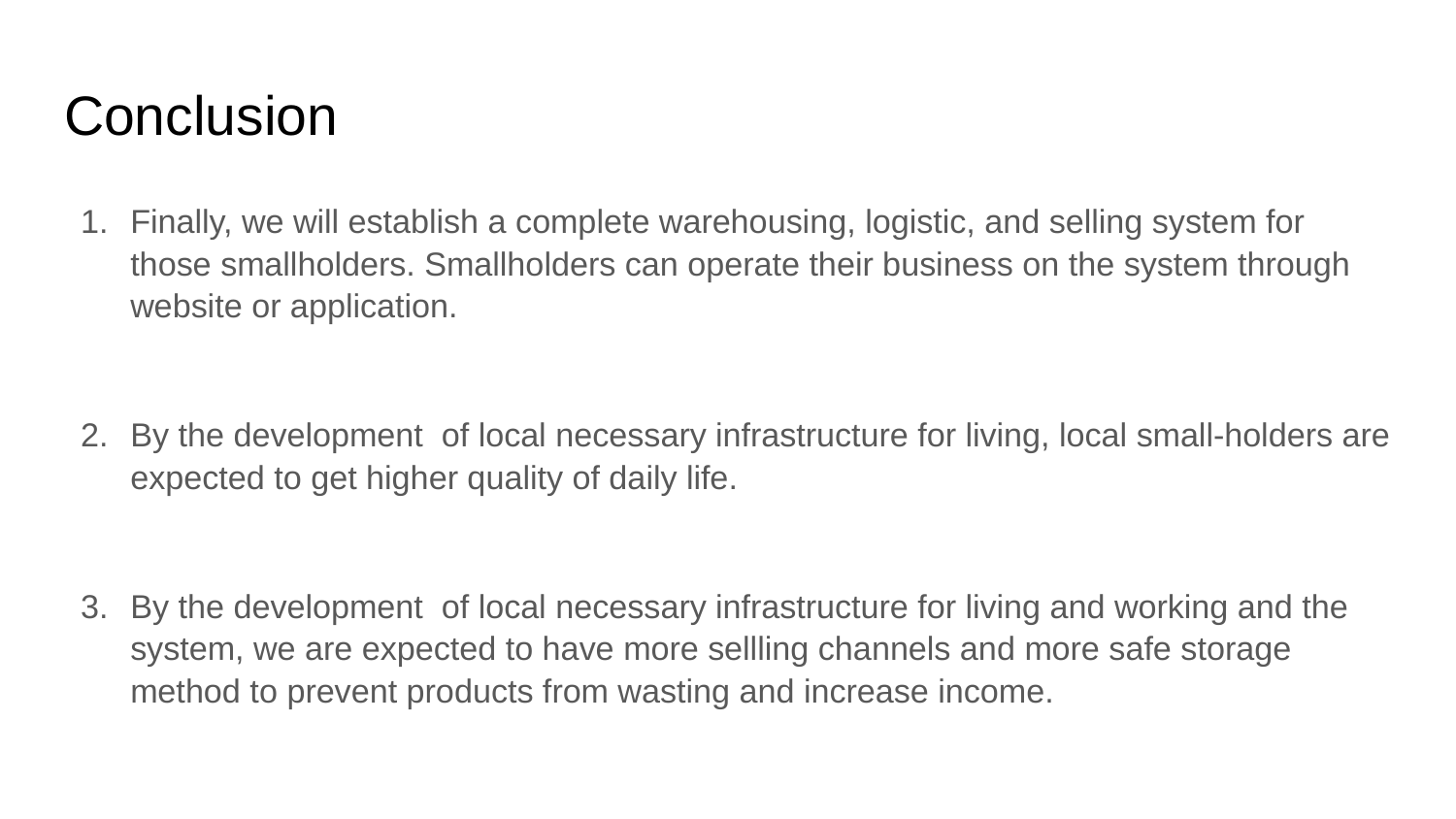

# Conclusion
Finally, we will establish a complete warehousing, logistic, and selling system for those smallholders. Smallholders can operate their business on the system through website or application.

By the development  of local necessary infrastructure for living, local small-holders are expected to get higher quality of daily life.

By the development  of local necessary infrastructure for living and working and the system, we are expected to have more sellling channels and more safe storage method to prevent products from wasting and increase income.